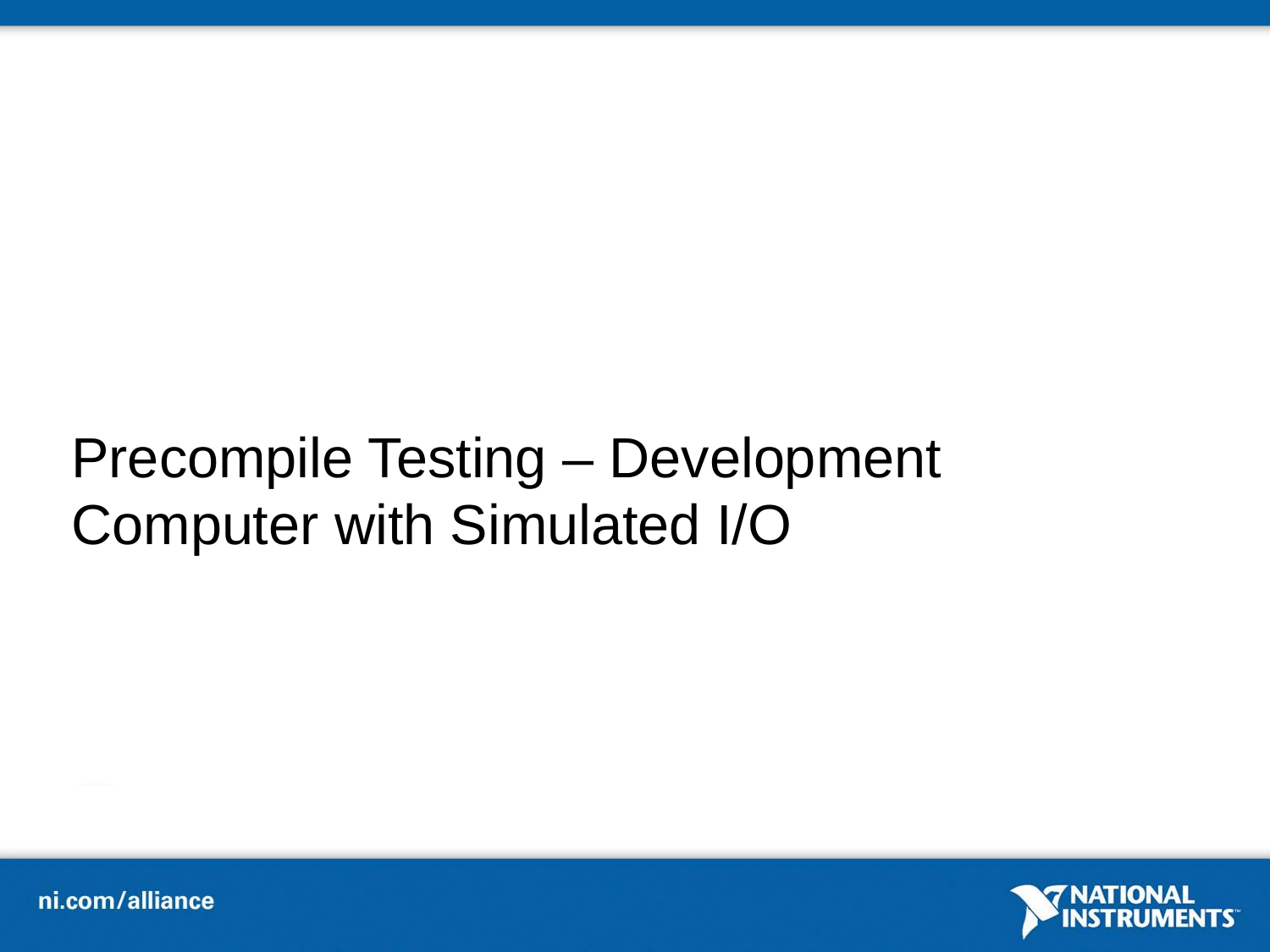

# Precompile Testing – Development Computer with Simulated I/O